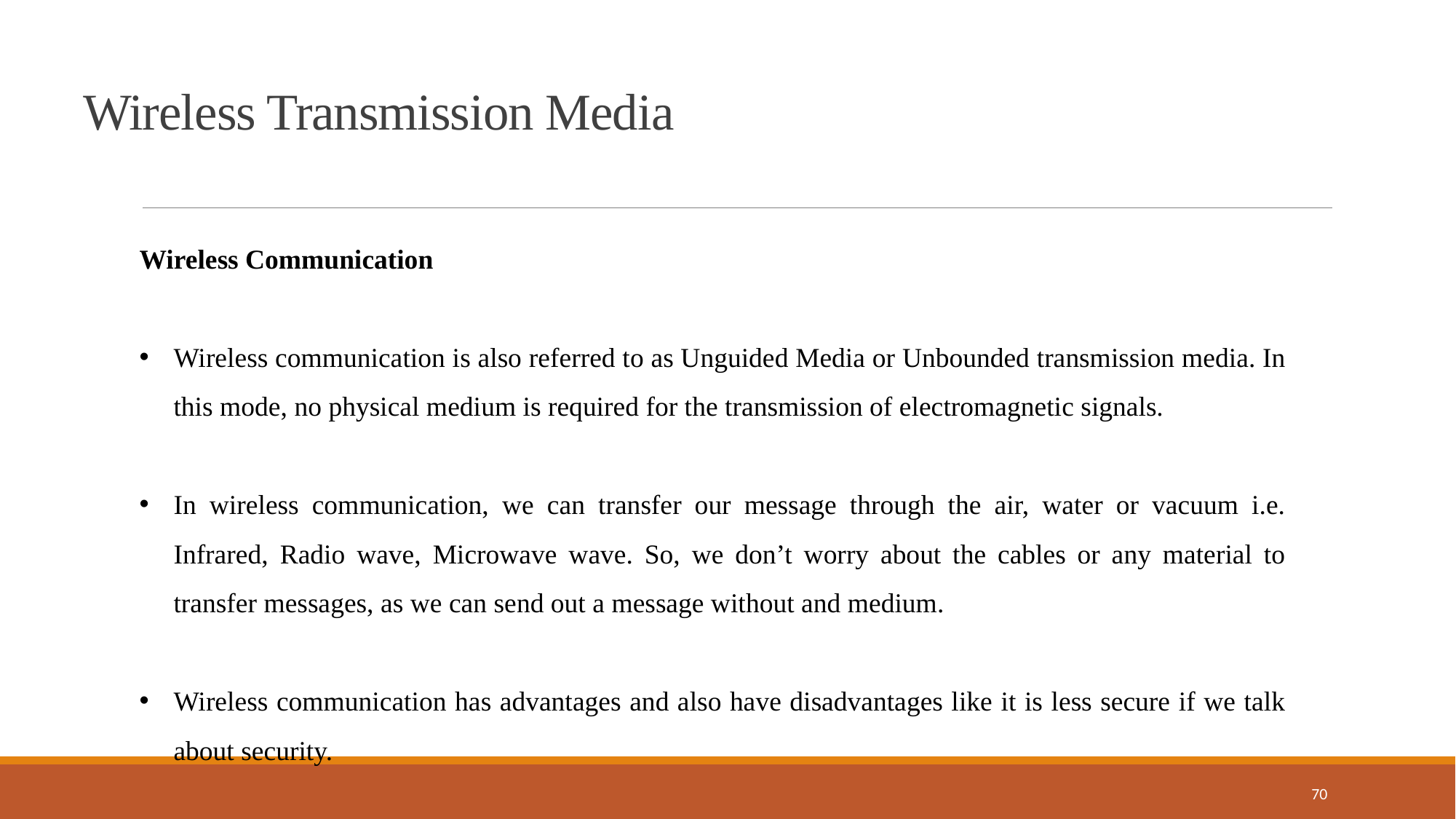

Wireless Transmission Media
Wireless Communication

Wireless communication is also referred to as Unguided Media or Unbounded transmission media. In this mode, no physical medium is required for the transmission of electromagnetic signals.

In wireless communication, we can transfer our message through the air, water or vacuum i.e. Infrared, Radio wave, Microwave wave. So, we don’t worry about the cables or any material to transfer messages, as we can send out a message without and medium.

Wireless communication has advantages and also have disadvantages like it is less secure if we talk about security.
|  |  |
| --- | --- |
70